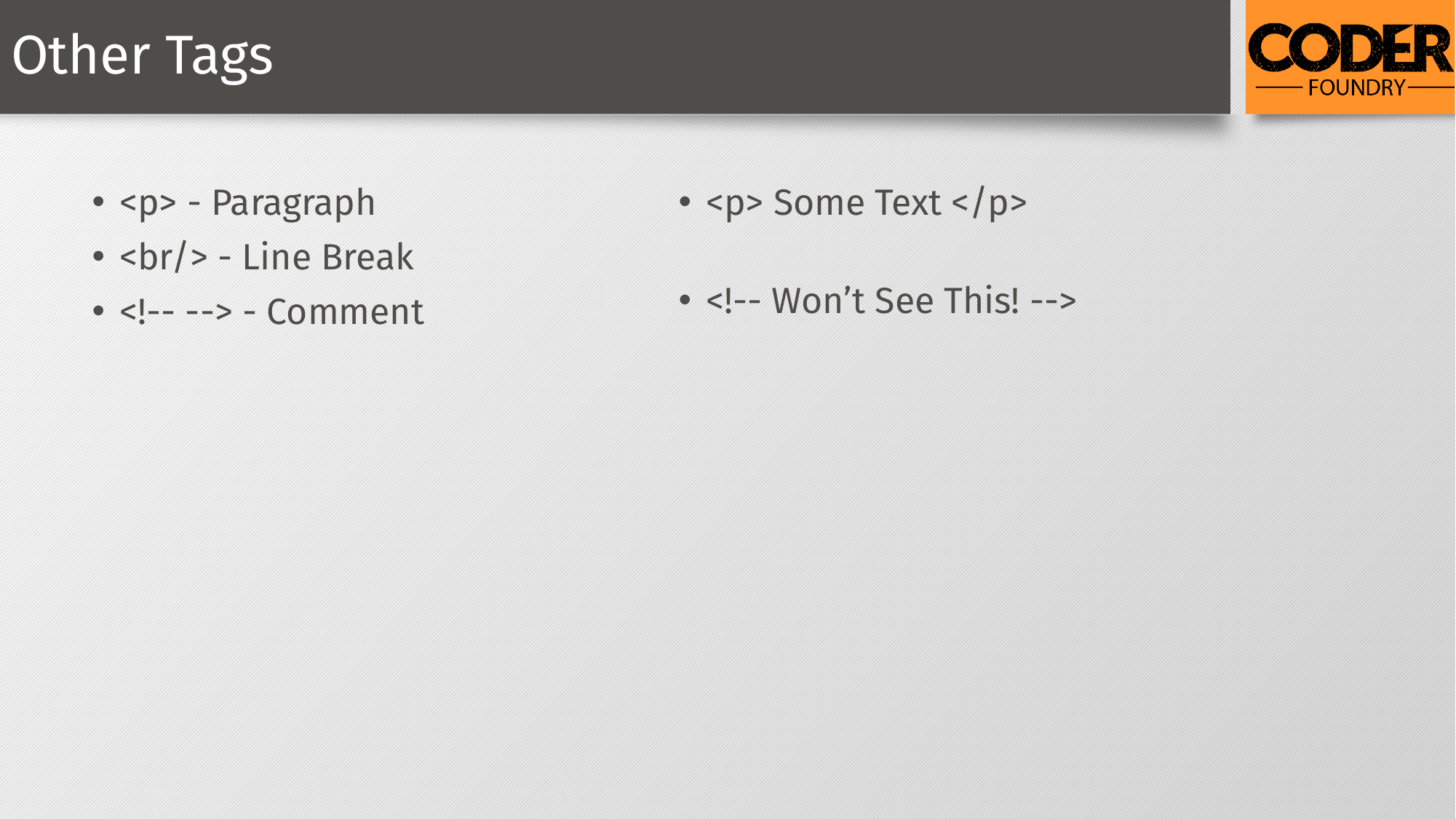

# Other Tags
<p> - Paragraph
<br/> - Line Break
<!-- --> - Comment
<p> Some Text </p>
<!-- Won’t See This! -->